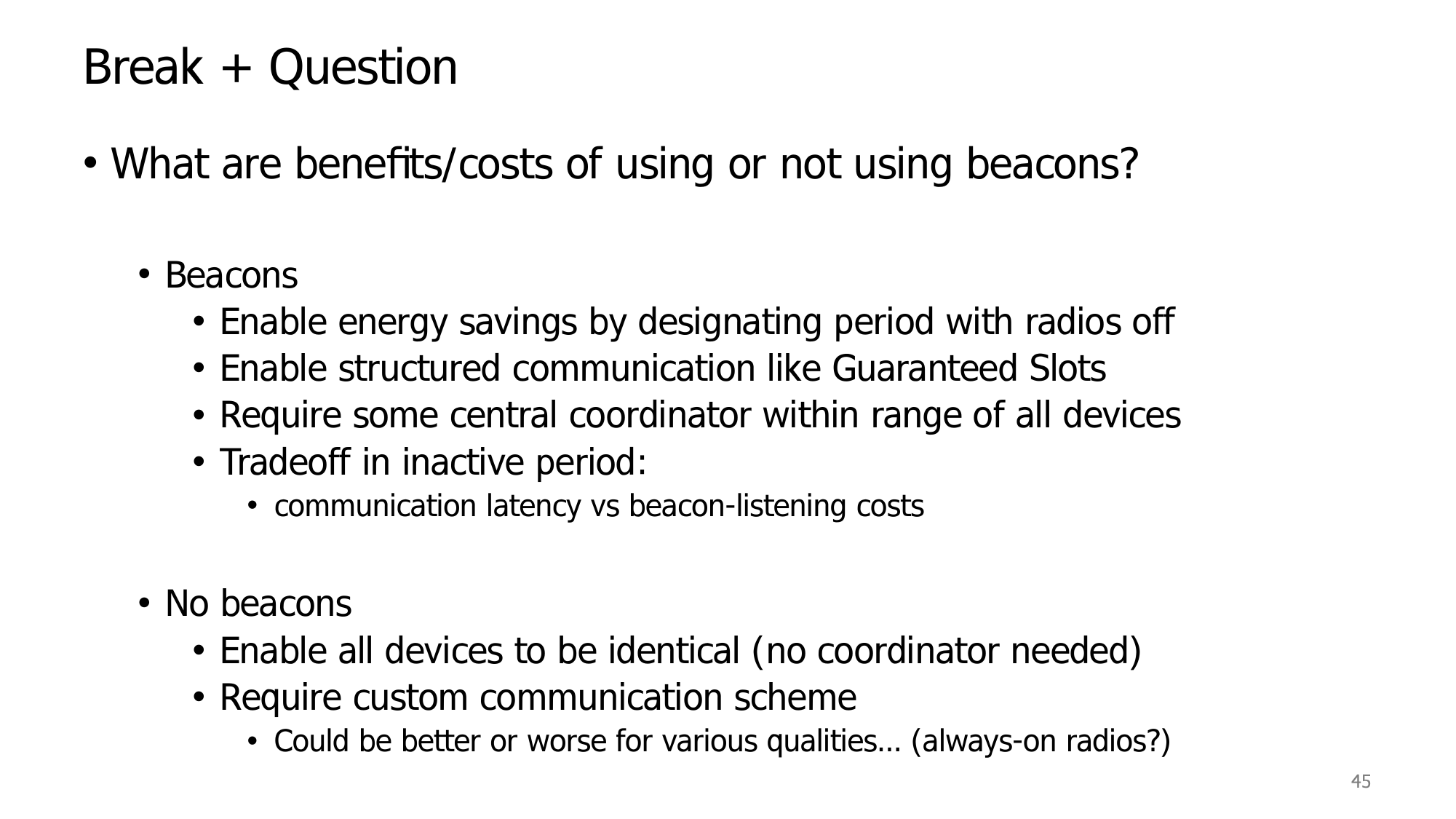

# Break + Question
What are benefits/costs of using or not using beacons?

Beacons
Enable energy savings by designating period with radios off
Enable structured communication like Guaranteed Slots
Require some central coordinator within range of all devices
Tradeoff in inactive period:
communication latency vs beacon-listening costs

No beacons
Enable all devices to be identical (no coordinator needed)
Require custom communication scheme
Could be better or worse for various qualities… (always-on radios?)
45